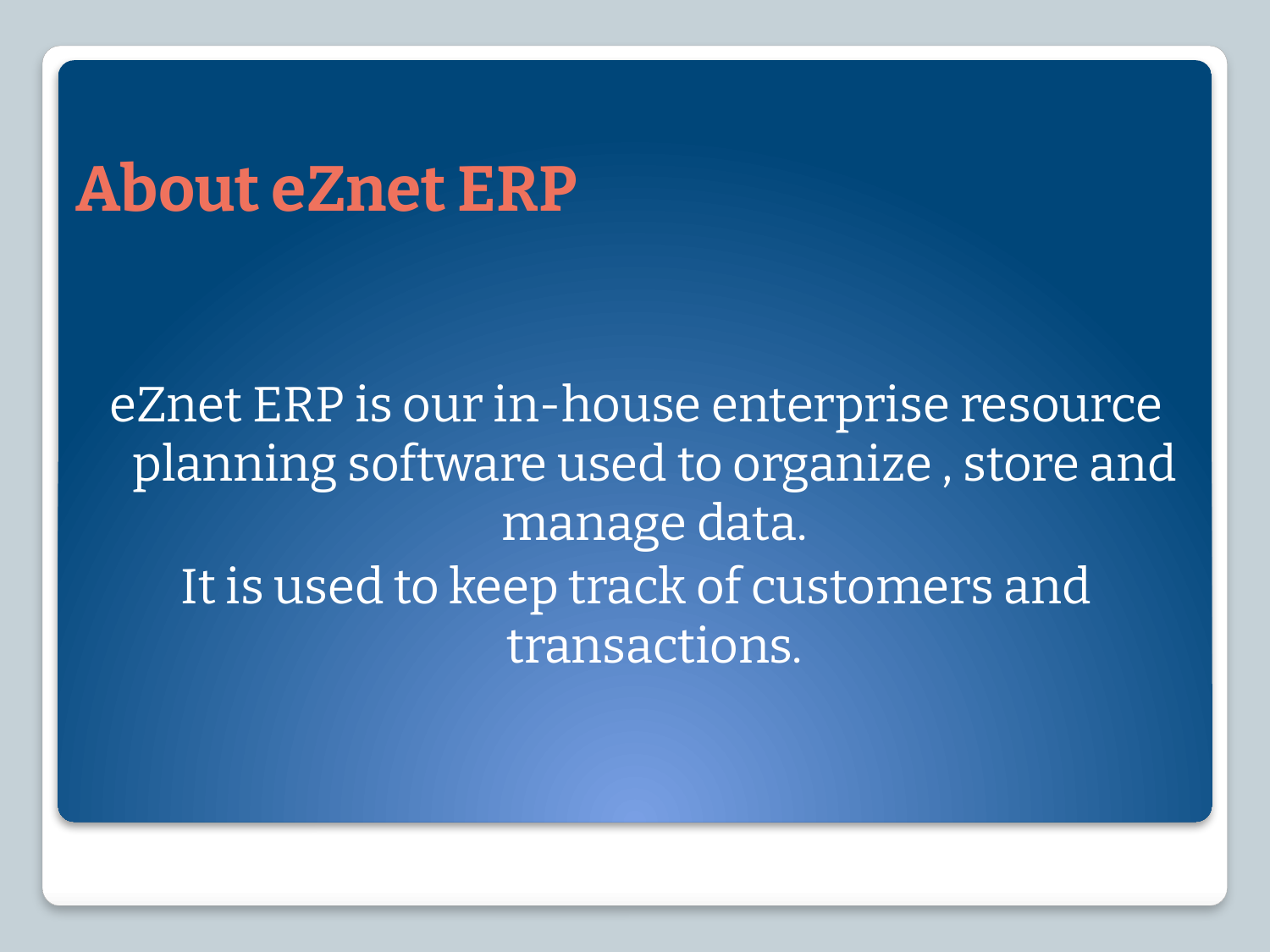

# About eZnet ERP

eZnet ERP is our in-house enterprise resource planning software used to organize , store and manage data.
It is used to keep track of customers and transactions.